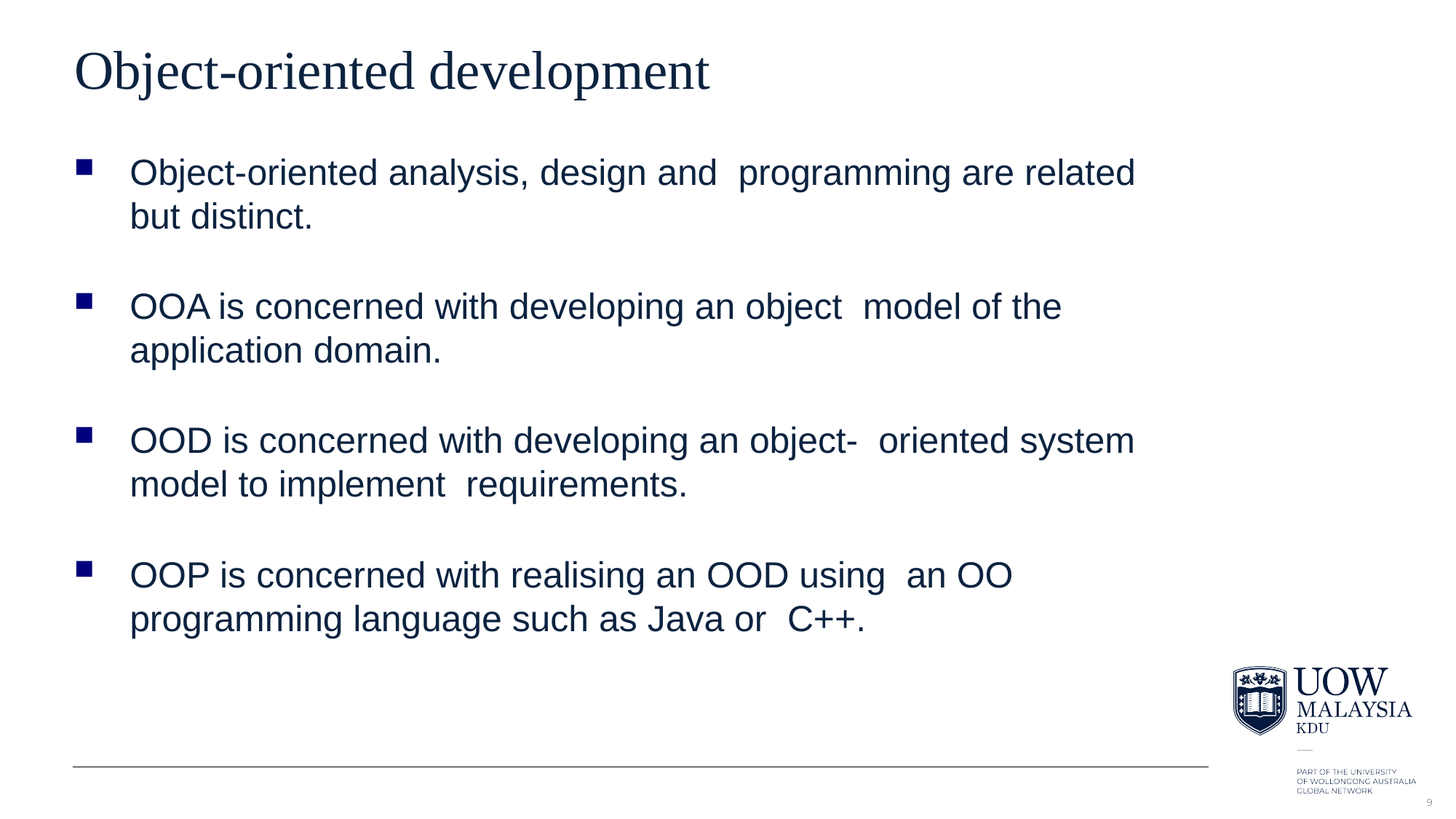

# Object-oriented development
Object-oriented analysis, design and  programming are related but distinct.

OOA is concerned with developing an object  model of the application domain.

OOD is concerned with developing an object-  oriented system model to implement  requirements.

OOP is concerned with realising an OOD using  an OO programming language such as Java or  C++.

9